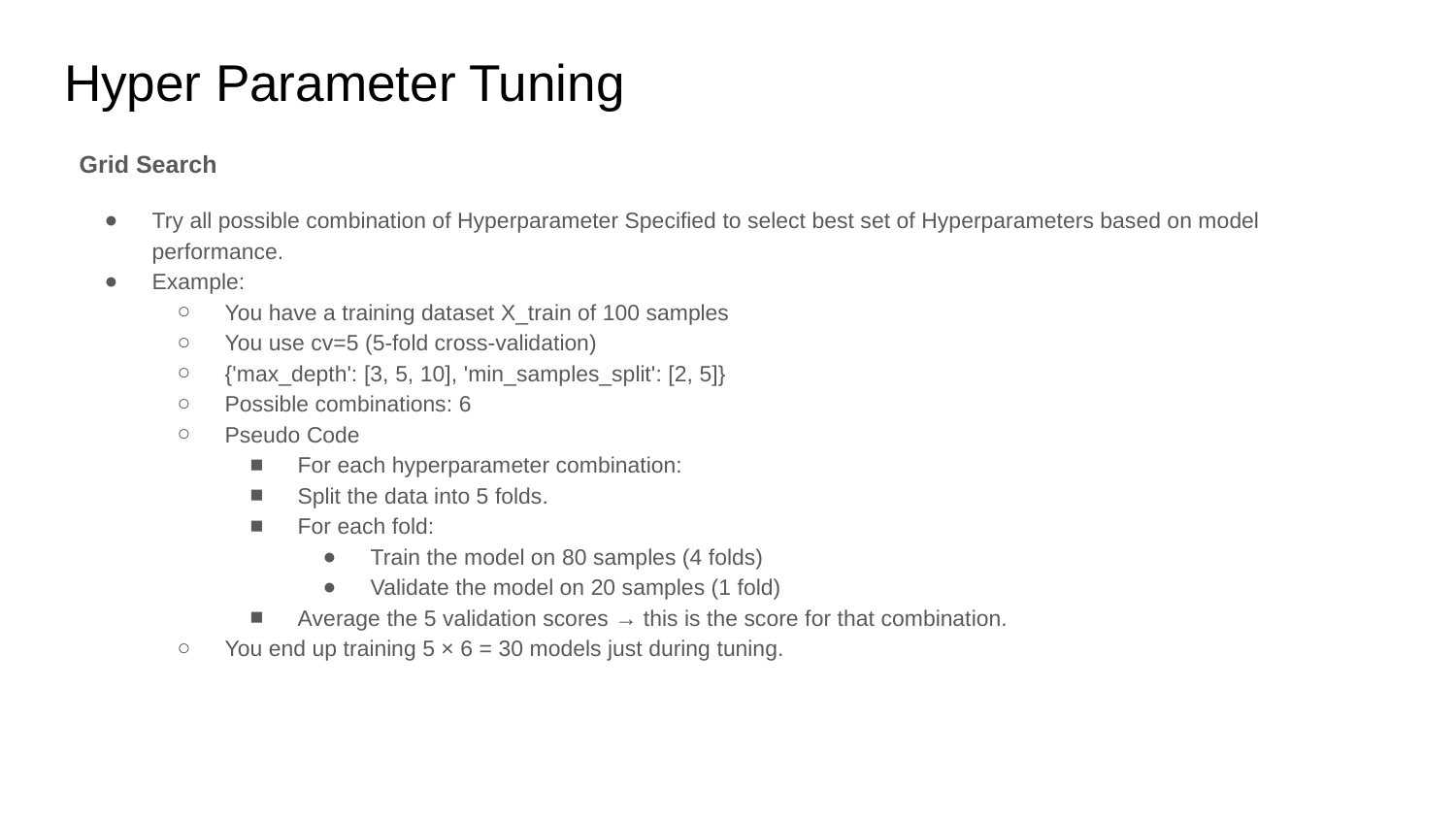

# Hyper Parameter Tuning
Grid Search
Try all possible combination of Hyperparameter Specified to select best set of Hyperparameters based on model performance.
Example:
You have a training dataset X_train of 100 samples
You use cv=5 (5-fold cross-validation)
{'max_depth': [3, 5, 10], 'min_samples_split': [2, 5]}
Possible combinations: 6
Pseudo Code
For each hyperparameter combination:
Split the data into 5 folds.
For each fold:
Train the model on 80 samples (4 folds)
Validate the model on 20 samples (1 fold)
Average the 5 validation scores → this is the score for that combination.
You end up training 5 × 6 = 30 models just during tuning.